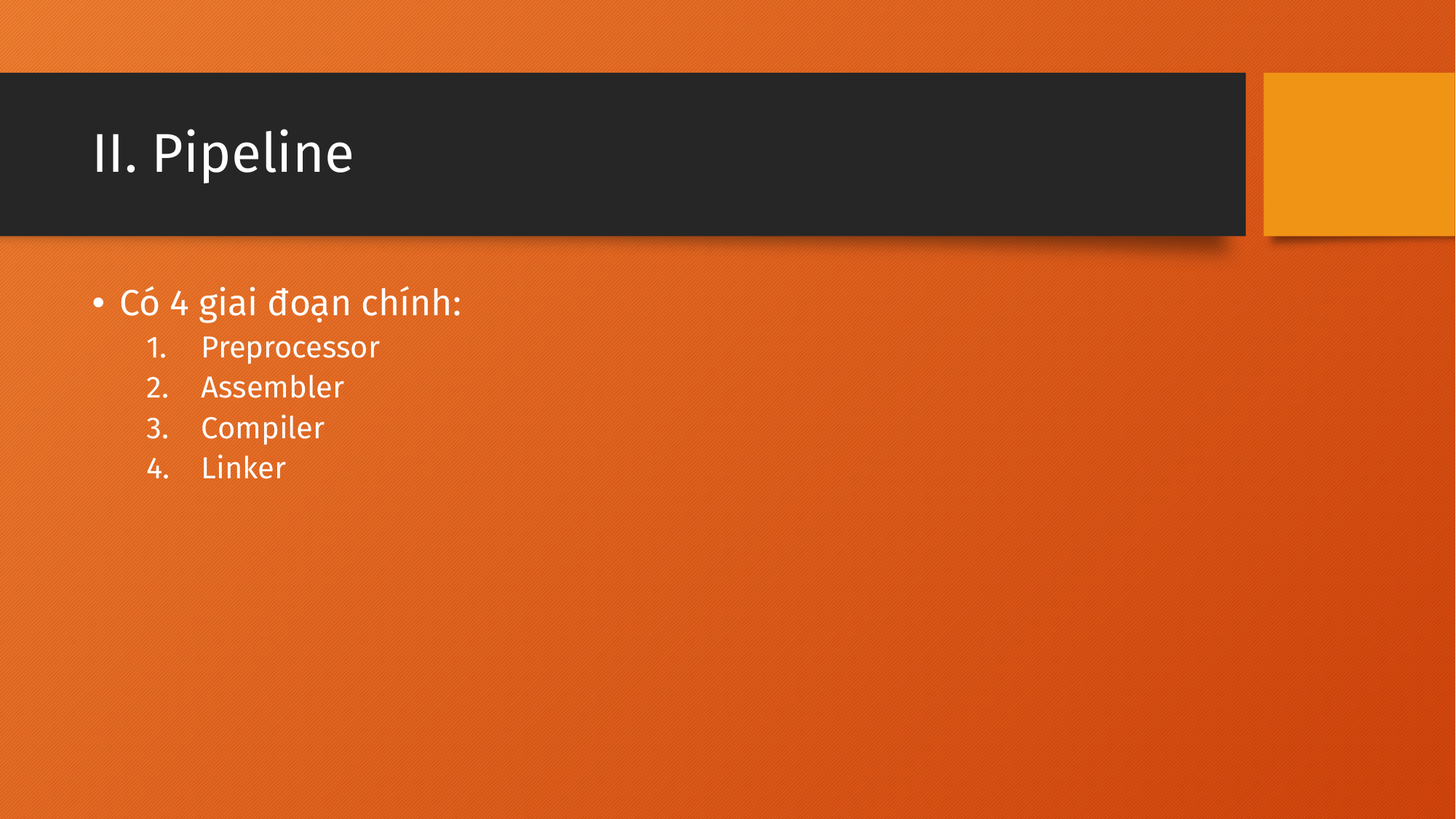

# II. Pipeline
Có 4 giai đoạn chính:
Preprocessor
Assembler
Compiler
Linker